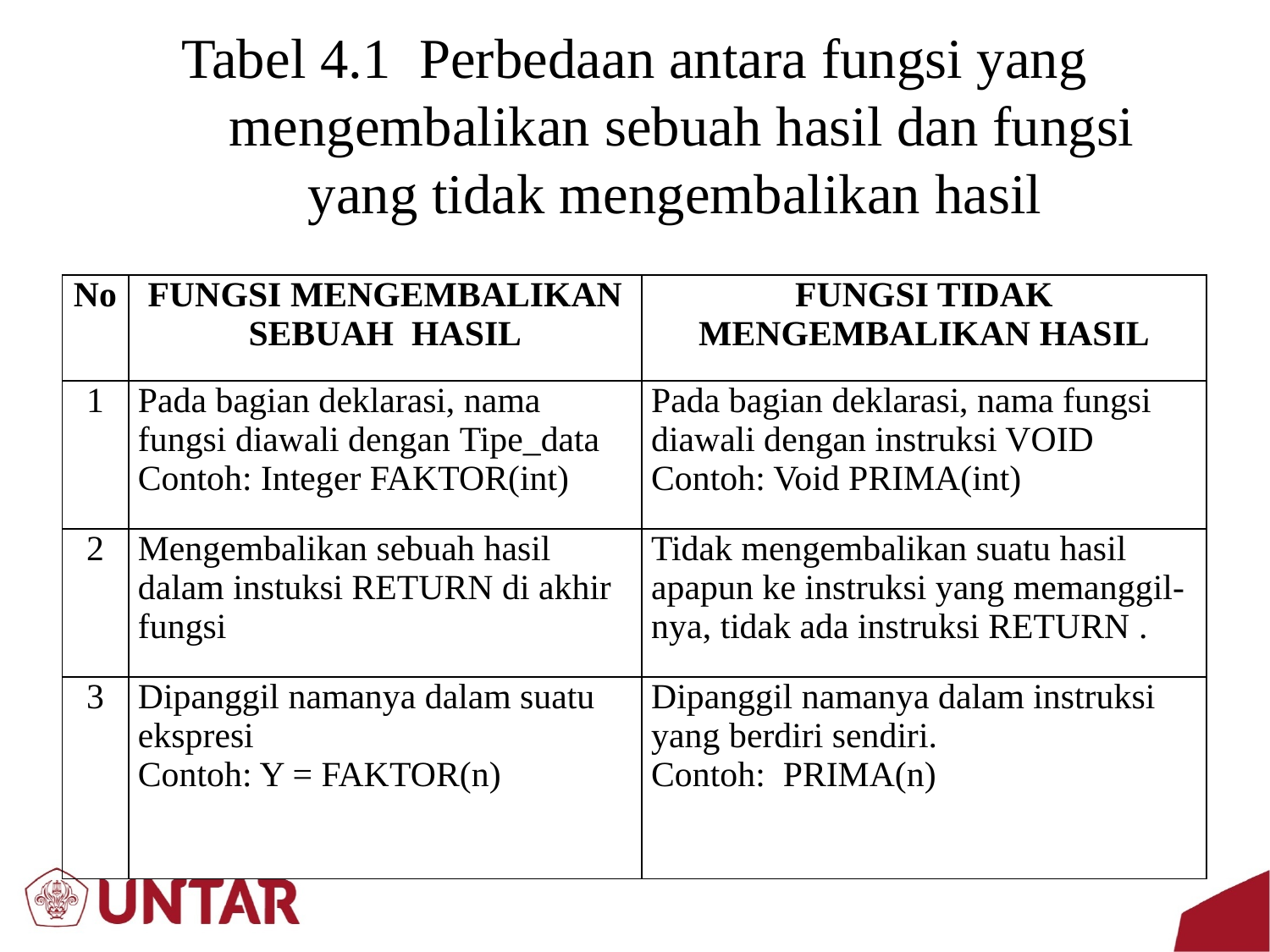

# Tabel 4.1  Perbedaan antara fungsi yang mengembalikan sebuah hasil dan fungsi yang tidak mengembalikan hasil
| No | FUNGSI MENGEMBALIKAN SEBUAH HASIL | FUNGSI TIDAK MENGEMBALIKAN HASIL |
| --- | --- | --- |
| 1 | Pada bagian deklarasi, nama fungsi diawali dengan Tipe\_data Contoh: Integer FAKTOR(int) | Pada bagian deklarasi, nama fungsi diawali dengan instruksi VOID Contoh: Void PRIMA(int) |
| 2 | Mengembalikan sebuah hasil dalam instuksi RETURN di akhir fungsi | Tidak mengembalikan suatu hasil apapun ke instruksi yang memanggil-nya, tidak ada instruksi RETURN . |
| 3 | Dipanggil namanya dalam suatu ekspresi Contoh: Y = FAKTOR(n) | Dipanggil namanya dalam instruksi yang berdiri sendiri. Contoh: PRIMA(n) |